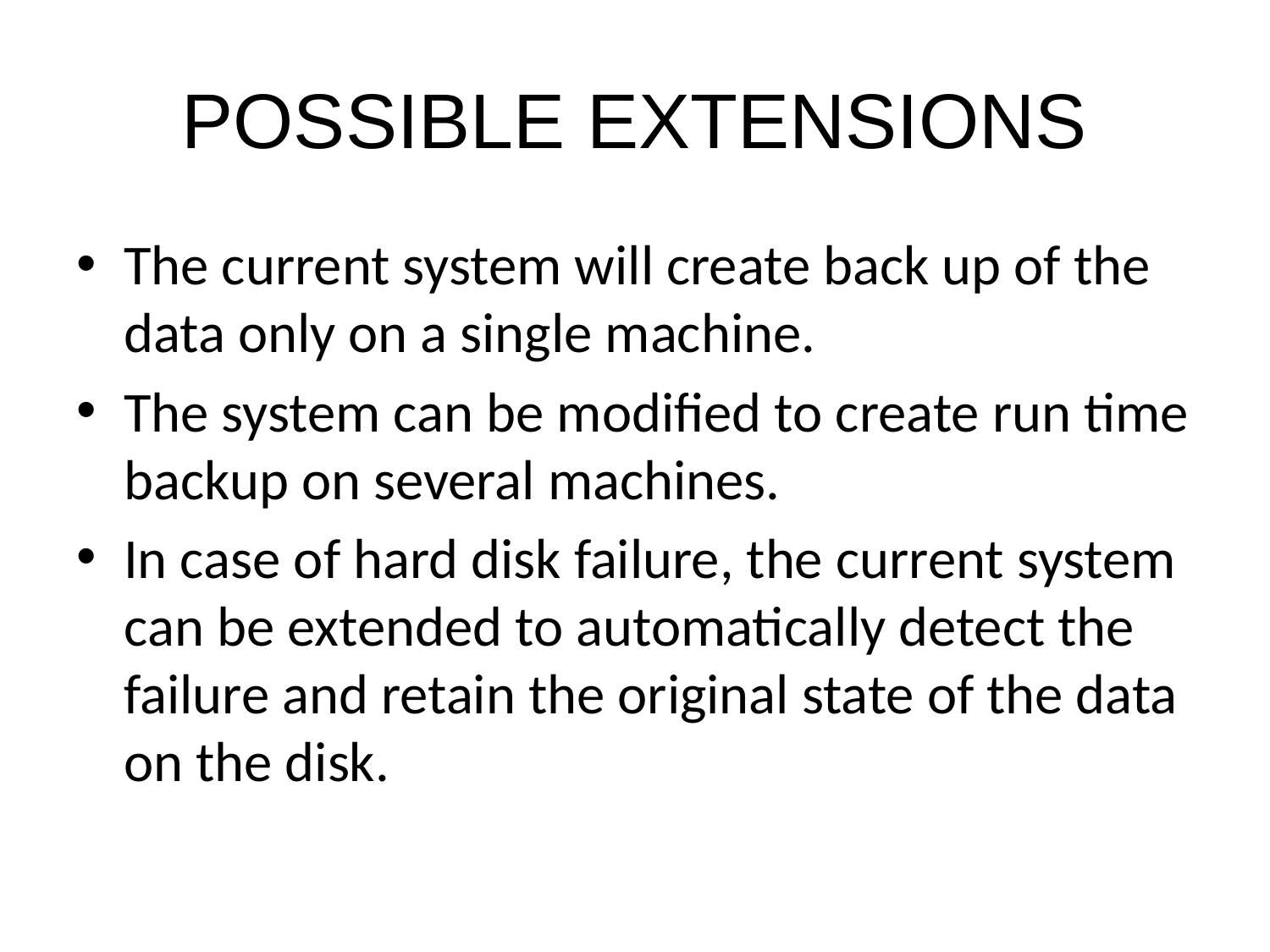

# POSSIBLE EXTENSIONS
The current system will create back up of the data only on a single machine.
The system can be modified to create run time backup on several machines.
In case of hard disk failure, the current system can be extended to automatically detect the failure and retain the original state of the data on the disk.